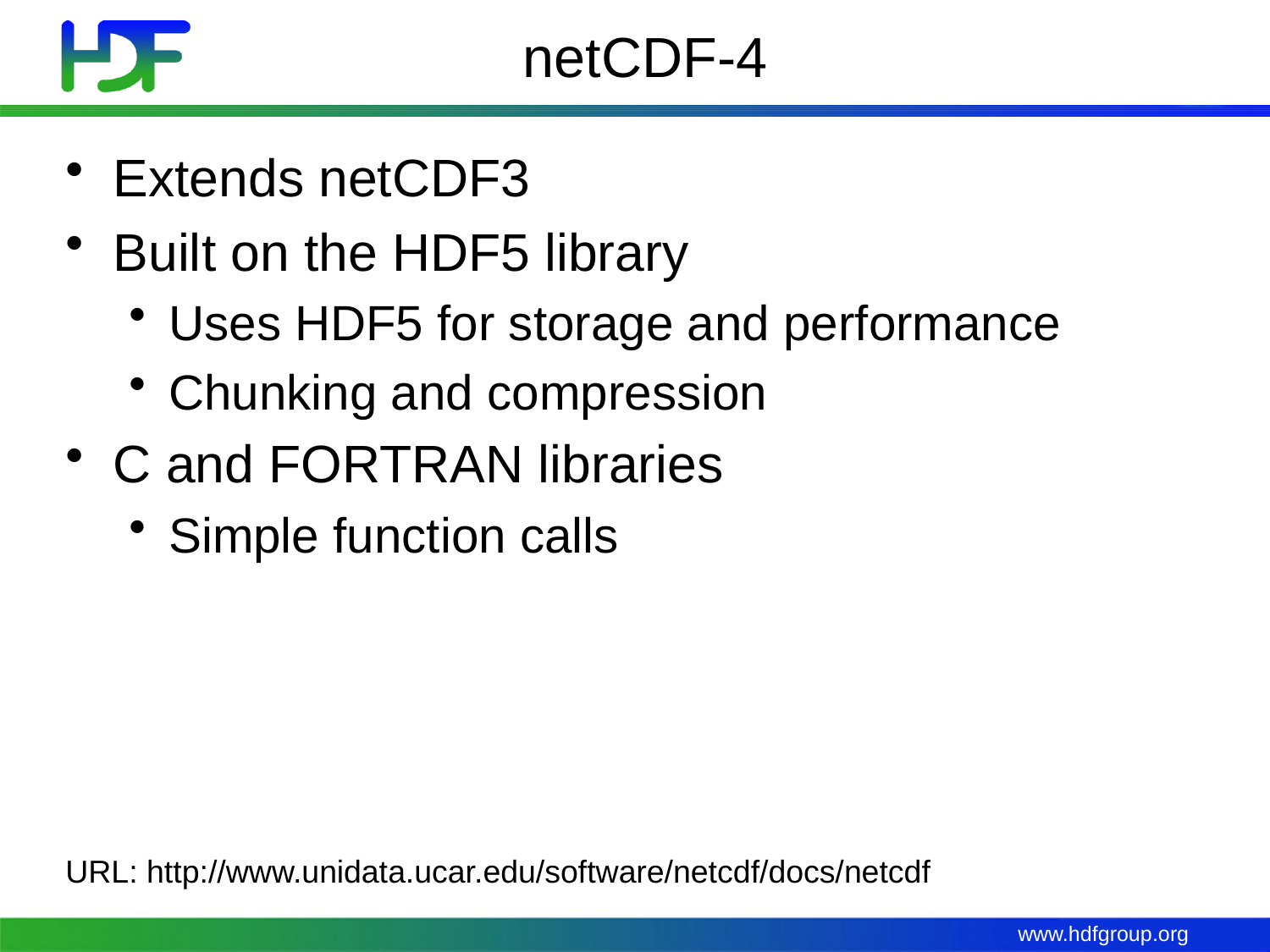

# netCDF-4
Extends netCDF3
Built on the HDF5 library
Uses HDF5 for storage and performance
Chunking and compression
C and FORTRAN libraries
Simple function calls

URL: http://www.unidata.ucar.edu/software/netcdf/docs/netcdf